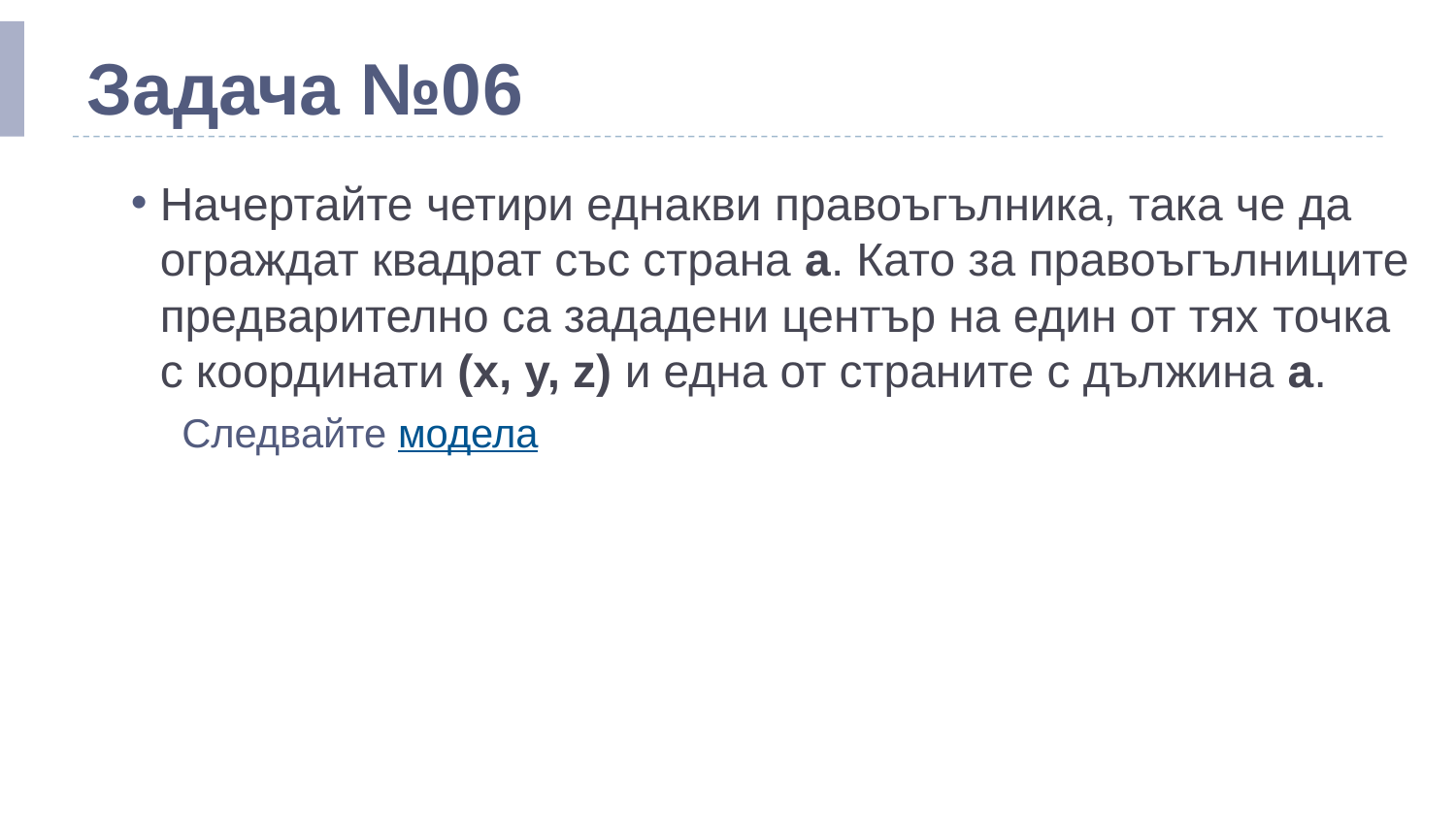

# Задача №06
Начертайте четири еднакви правоъгълника, така че да ограждат квадрат със страна a. Като за правоъгълниците предварително са зададени център на един от тях точка с координати (x, y, z) и една от страните с дължина а.
Следвайте модела